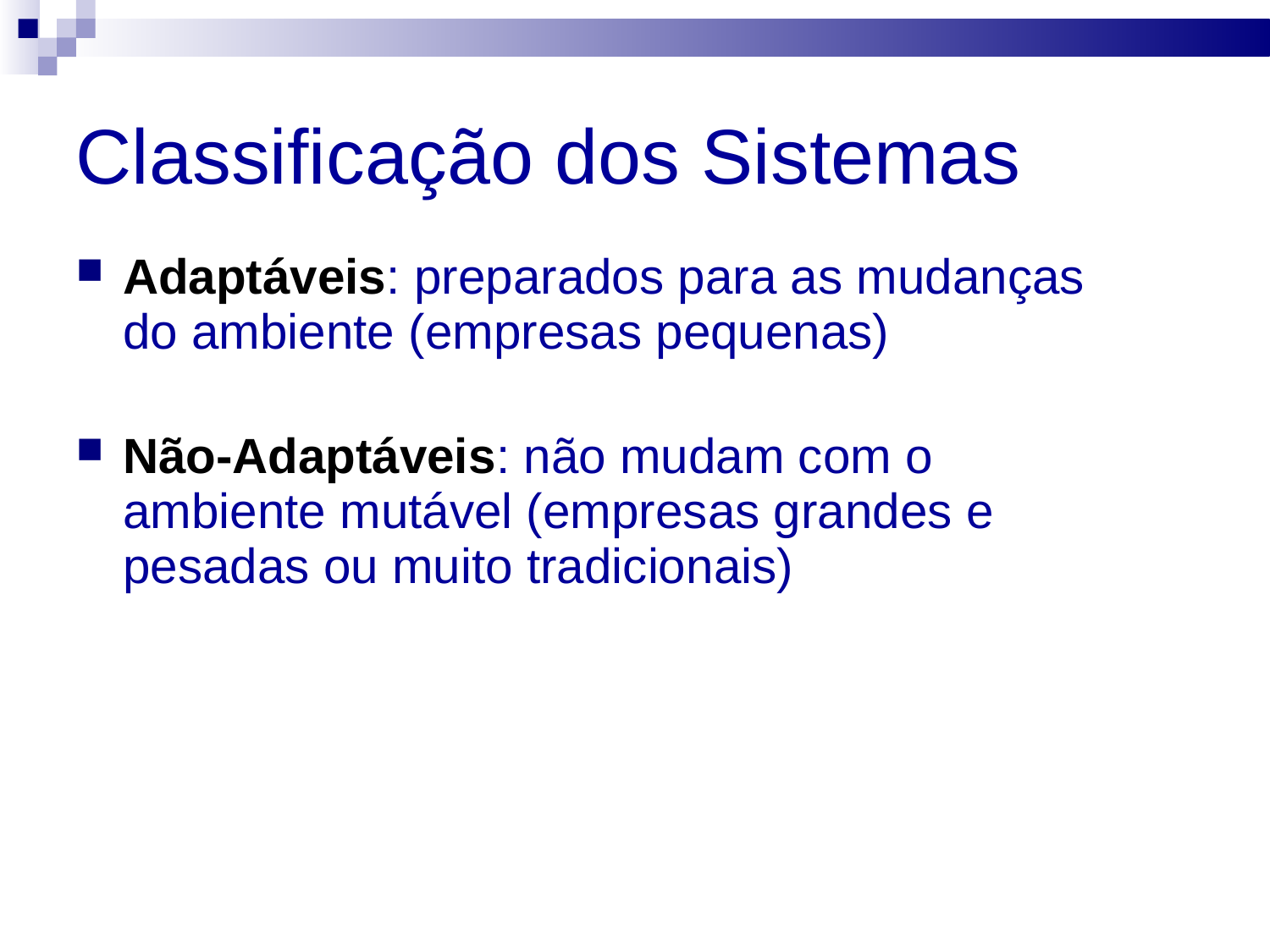

# Classificação dos Sistemas
Adaptáveis: preparados para as mudanças do ambiente (empresas pequenas)
Não-Adaptáveis: não mudam com o ambiente mutável (empresas grandes e pesadas ou muito tradicionais)